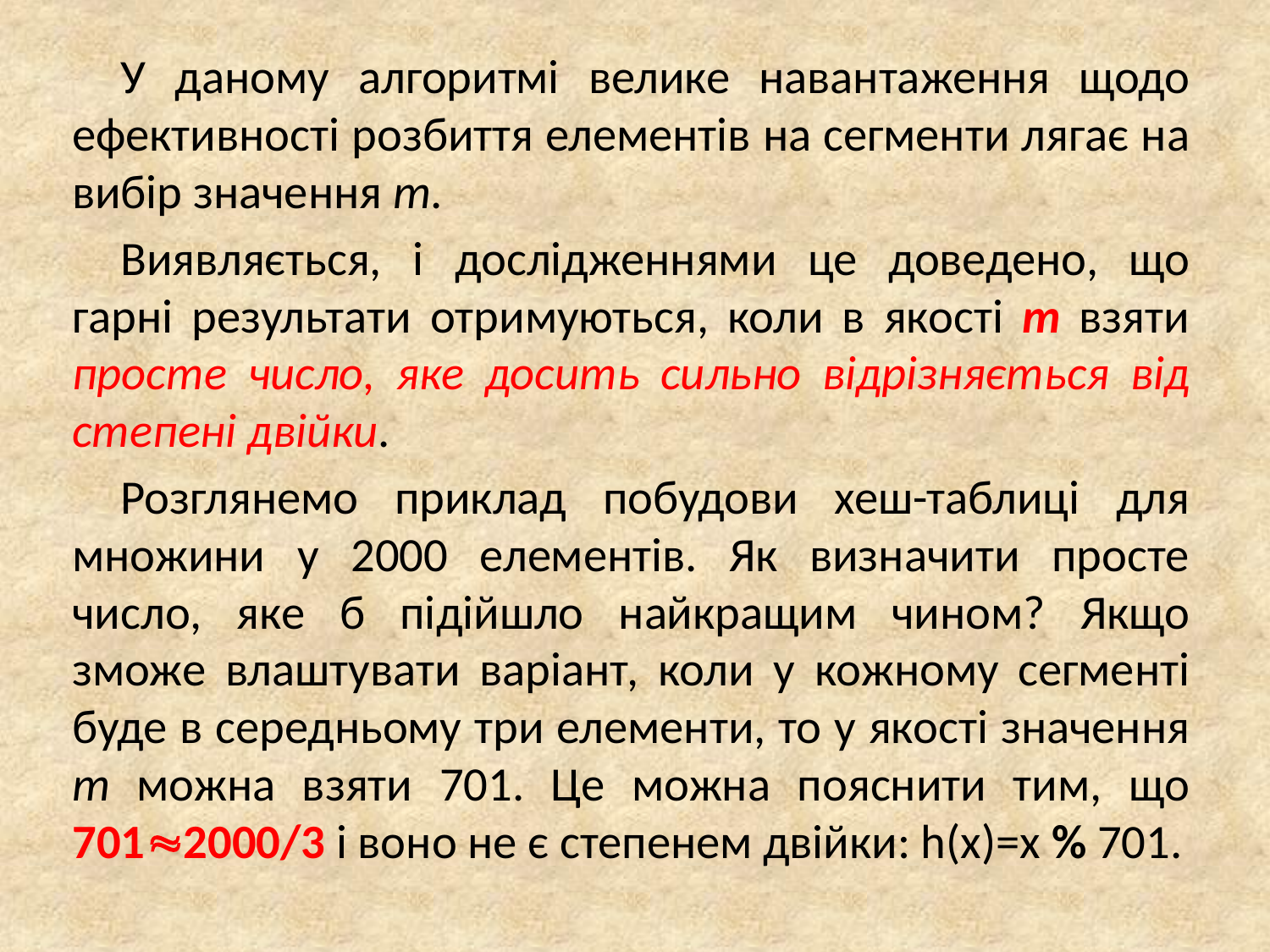

У даному алгоритмі велике навантаження щодо ефективності розбиття елементів на сегменти лягає на вибір значення m.
Виявляється, і дослідженнями це доведено, що гарні результати отримуються, коли в якості m взяти просте число, яке досить сильно відрізняється від степені двійки.
Розглянемо приклад побудови хеш-таблиці для множини у 2000 елементів. Як визначити просте число, яке б підійшло найкращим чином? Якщо зможе влаштувати варіант, коли у кожному сегменті буде в середньому три елементи, то у якості значення m можна взяти 701. Це можна пояснити тим, що 701≈2000/3 і воно не є степенем двійки: h(x)=x % 701.